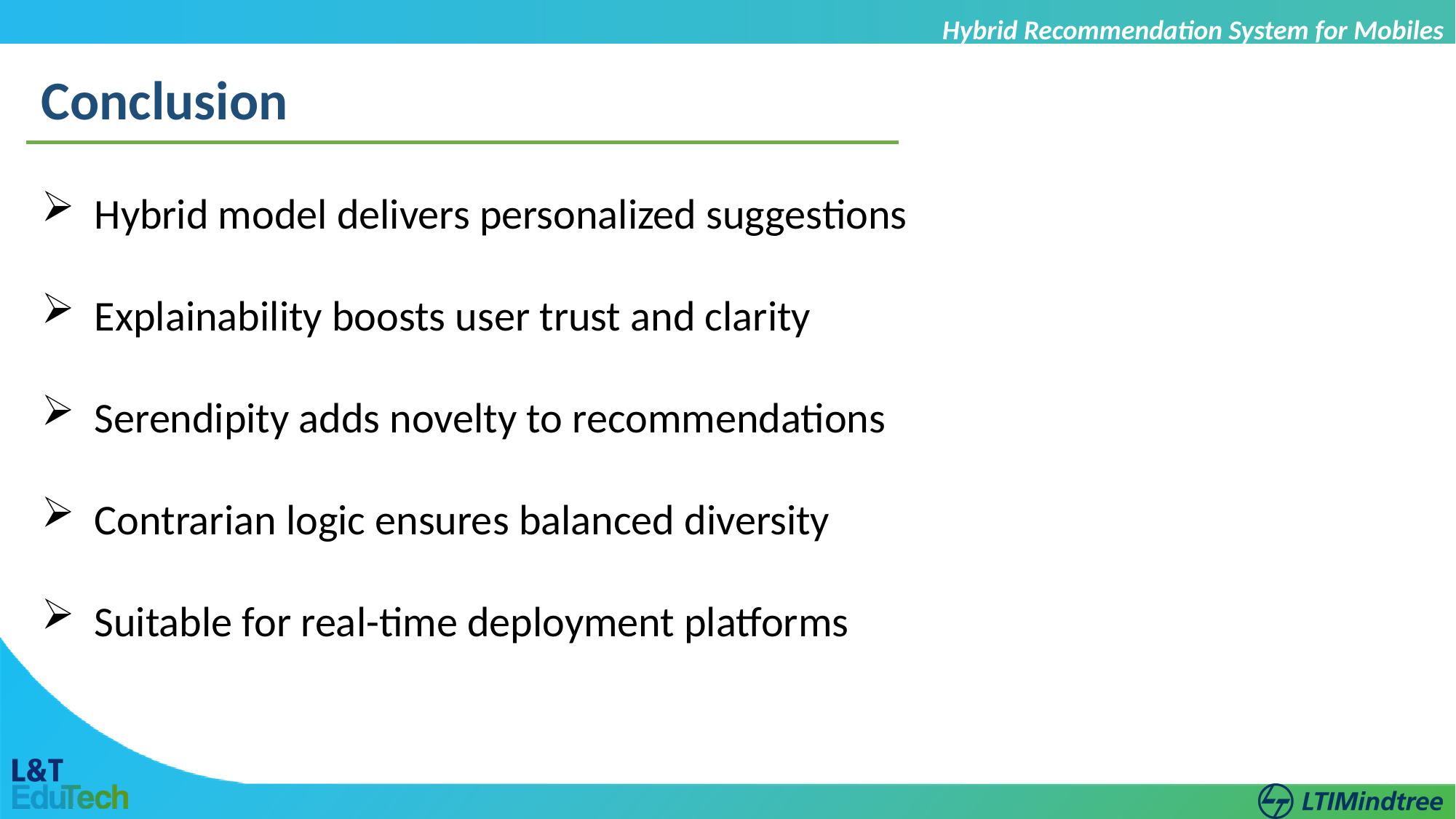

Hybrid Recommendation System for Mobiles

Conclusion

  Hybrid model delivers personalized suggestions

  Explainability boosts user trust and clarity

  Serendipity adds novelty to recommendations

  Contrarian logic ensures balanced diversity

  Suitable for real-time deployment platforms